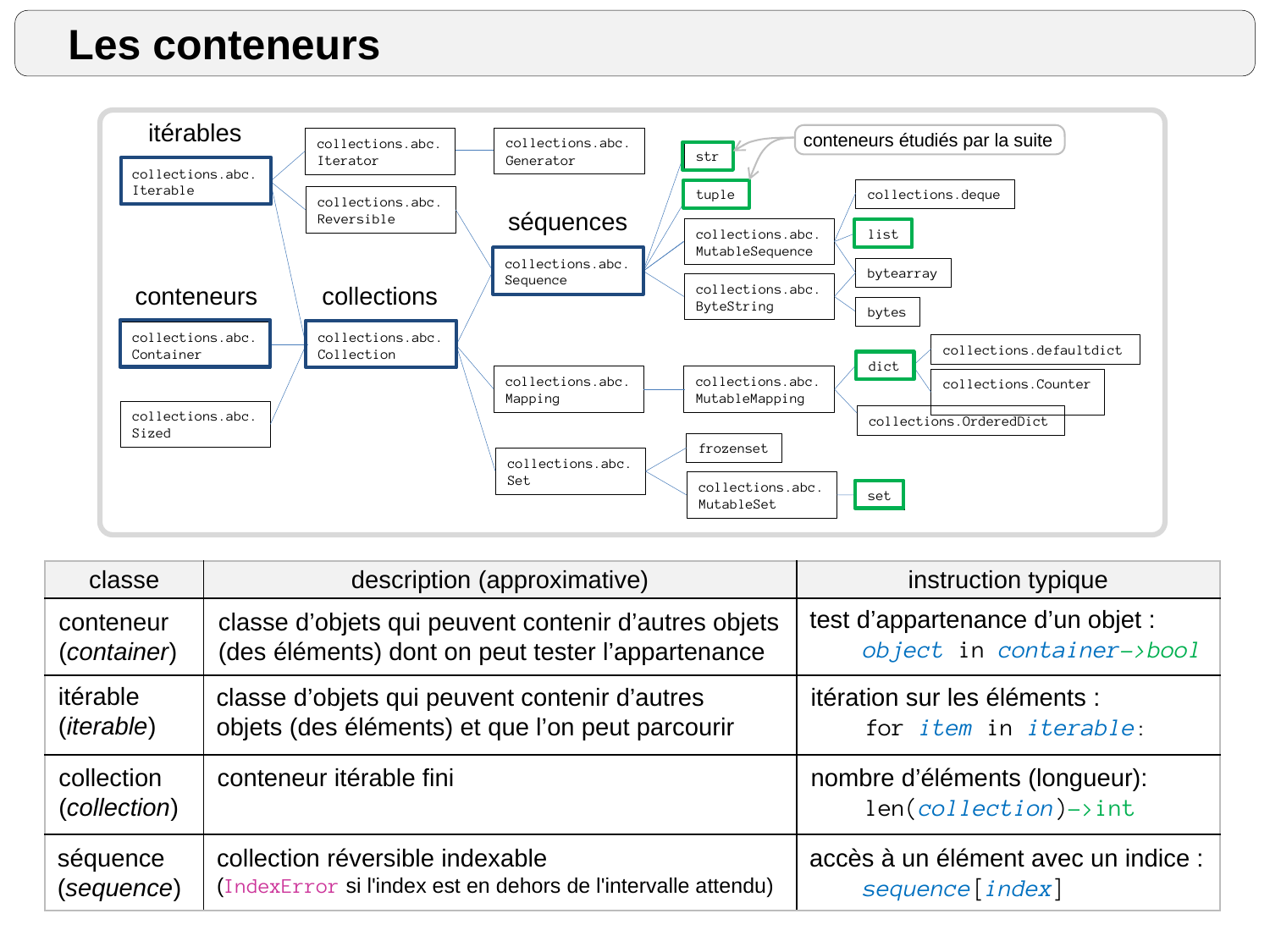

Les conteneurs

collections.abc.
Generator
collections.abc.
Iterator
str
collections.abc.
Iterable
tuple
collections.deque
collections.abc.
Reversible
collections.abc.
MutableSequence
list
collections.abc.
Sequence
bytearray
collections.abc.
ByteString
bytes
collections.abc.
Container
collections.abc.
Collection
collections.defaultdict
dict
collections.abc.
Mapping
collections.abc.
MutableMapping
collections.Counter
collections.abc.
Sized
collections.OrderedDict
frozenset
collections.abc.
Set
collections.abc.
MutableSet
set
itérables

itérable
(iterable)
classe d’objets qui peuvent contenir d’autres objets (des éléments) et que l’on peut parcourir
itération sur les éléments :
    for item in iterable:
conteneurs étudiés par la suite

séquences

séquence (sequence)
collection réversible indexable
(IndexError si l'index est en dehors de l'intervalle attendu)
accès à un élément avec un indice :
    sequence[index]
collections

collection
(collection)
conteneur itérable fini
nombre d’éléments (longueur):
    len(collection)->int
conteneurs

test d’appartenance d’un objet :
    object in container->bool
conteneur
(container)
classe d’objets qui peuvent contenir d’autres objets (des éléments) dont on peut tester l’appartenance
| classe | description (approximative) | instruction typique |
| --- | --- | --- |
|  |  |  |
|  |  |  |
|  |  |  |
|  |  |  |